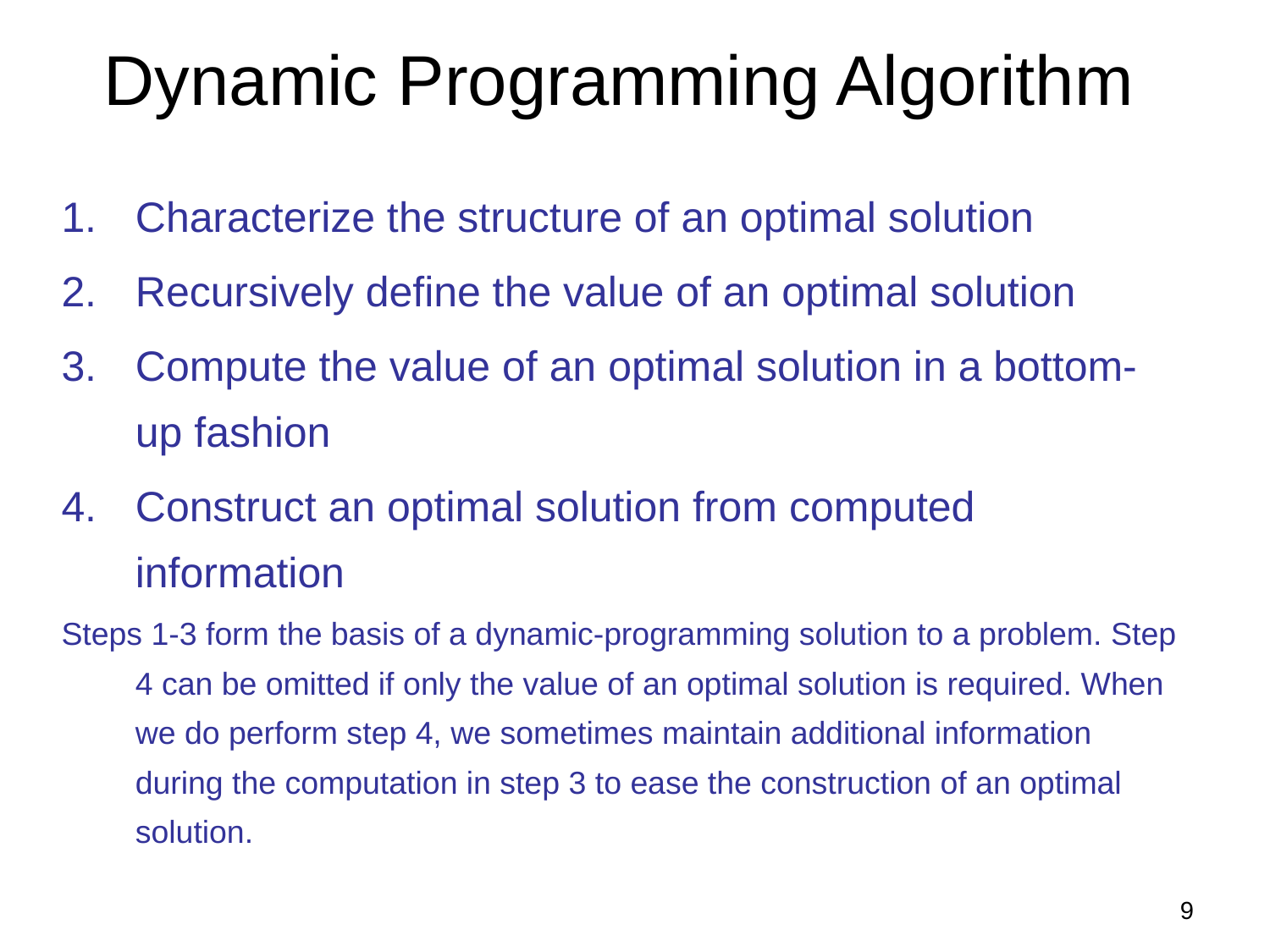

# Dynamic Programming Algorithm
Characterize the structure of an optimal solution
Recursively define the value of an optimal solution
Compute the value of an optimal solution in a bottom-up fashion
Construct an optimal solution from computed information
Steps 1-3 form the basis of a dynamic-programming solution to a problem. Step 4 can be omitted if only the value of an optimal solution is required. When we do perform step 4, we sometimes maintain additional information during the computation in step 3 to ease the construction of an optimal solution.

9